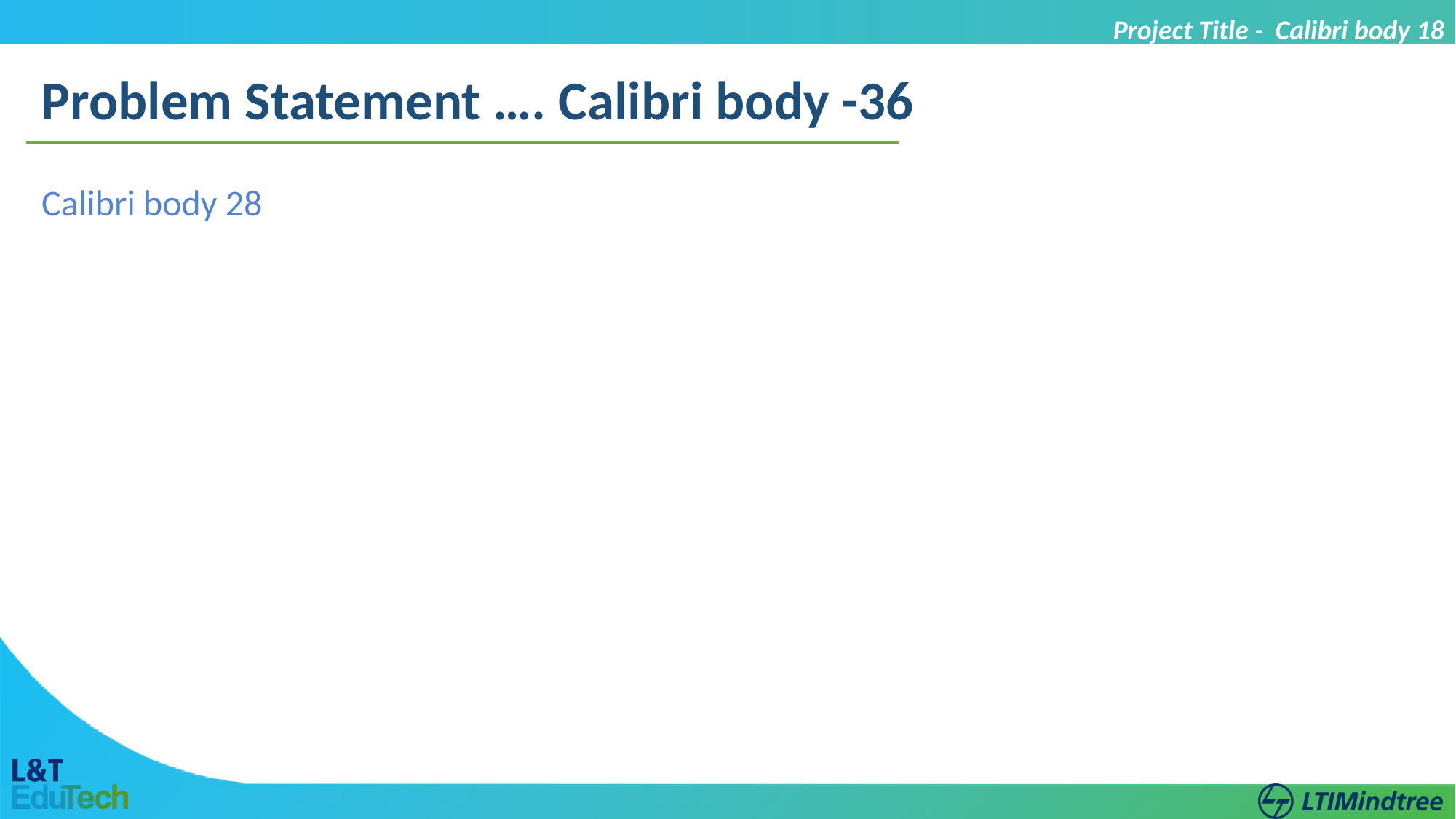

Project Title -  Calibri body 18

Problem Statement …. Calibri body -36
Calibri body 28